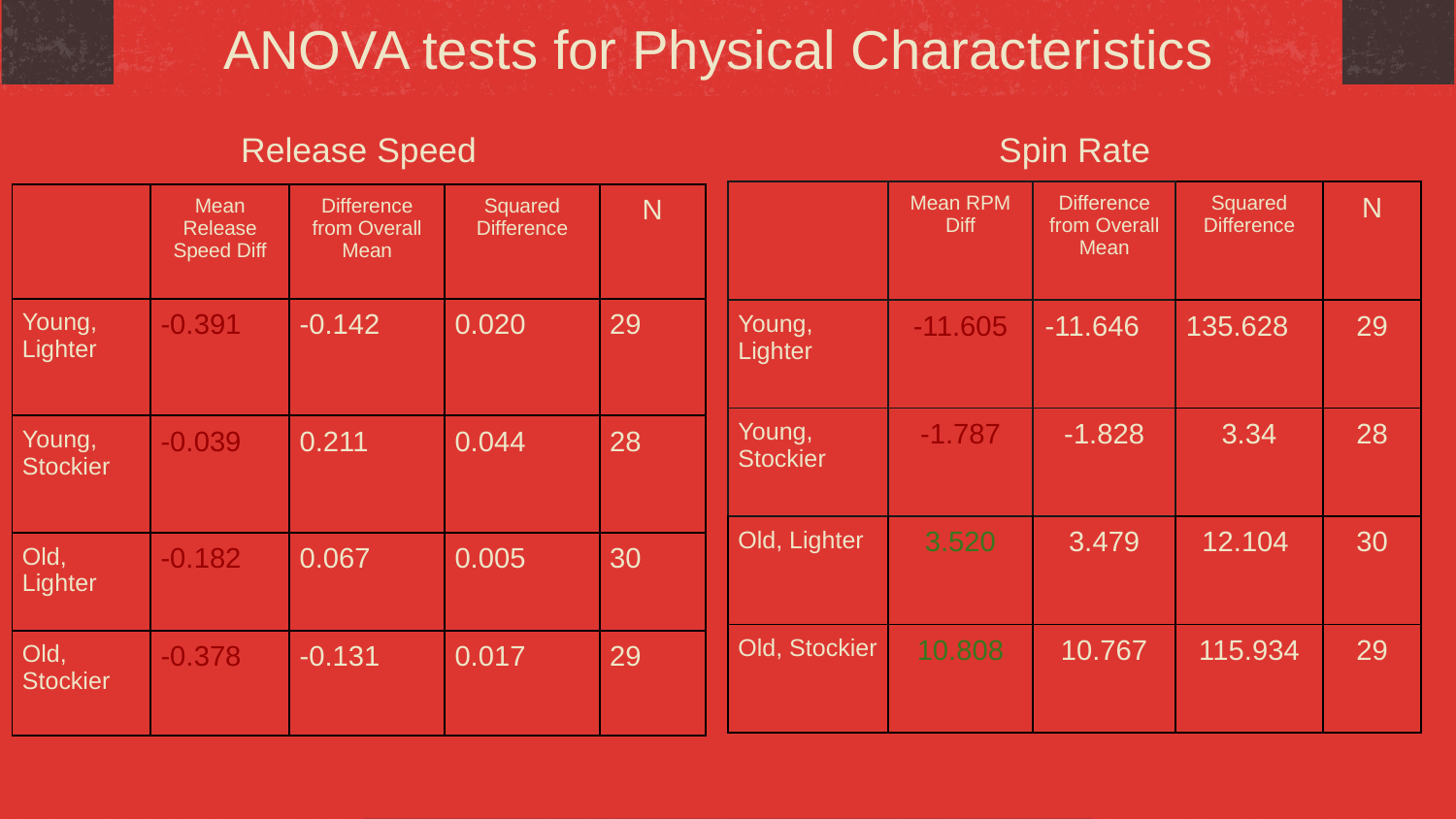

# ANOVA tests for Physical Characteristics
Release Speed
Spin Rate

|  | Mean RPM Diff | Difference from Overall Mean | Squared Difference | N |
| --- | --- | --- | --- | --- |
| Young, Lighter | -11.605 | -11.646 | 135.628 | 29 |
| Young, Stockier | -1.787 | -1.828 | 3.34 | 28 |
| Old, Lighter | 3.520 | 3.479 | 12.104 | 30 |
| Old, Stockier | 10.808 | 10.767 | 115.934 | 29 |
|  | Mean Release Speed Diff | Difference from Overall Mean | Squared Difference | N |
| --- | --- | --- | --- | --- |
| Young, Lighter | -0.391 | -0.142 | 0.020 | 29 |
| Young, Stockier | -0.039 | 0.211 | 0.044 | 28 |
| Old, Lighter | -0.182 | 0.067 | 0.005 | 30 |
| Old, Stockier | -0.378 | -0.131 | 0.017 | 29 |